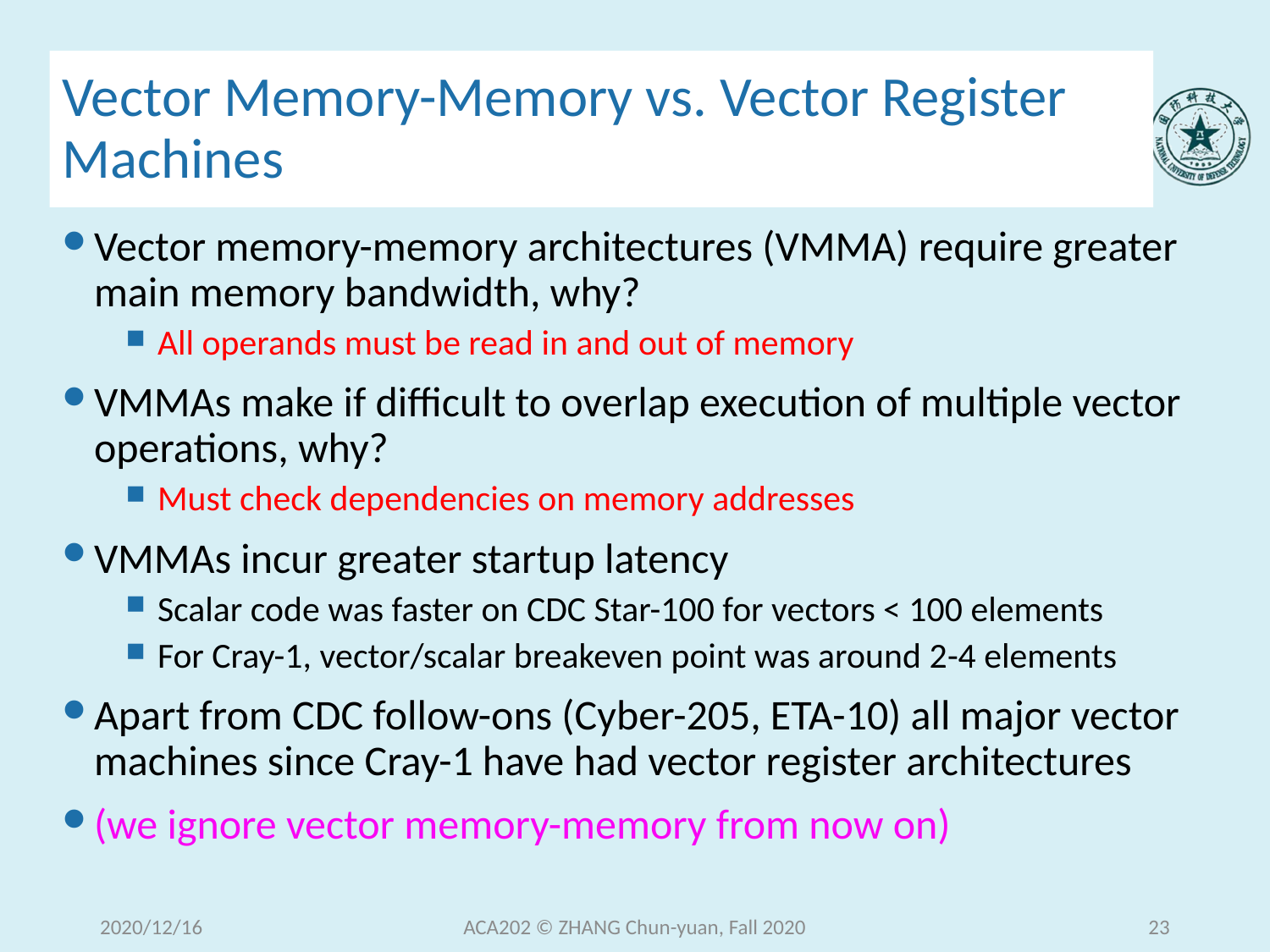

# Vector Memory-Memory vs. Vector Register Machines
Vector memory-memory architectures (VMMA) require greater main memory bandwidth, why?
All operands must be read in and out of memory
VMMAs make if difficult to overlap execution of multiple vector operations, why?
Must check dependencies on memory addresses
VMMAs incur greater startup latency
Scalar code was faster on CDC Star-100 for vectors < 100 elements
For Cray-1, vector/scalar breakeven point was around 2-4 elements
Apart from CDC follow-ons (Cyber-205, ETA-10) all major vector machines since Cray-1 have had vector register architectures
(we ignore vector memory-memory from now on)
2020/12/16
ACA202 © ZHANG Chun-yuan, Fall 2020
23